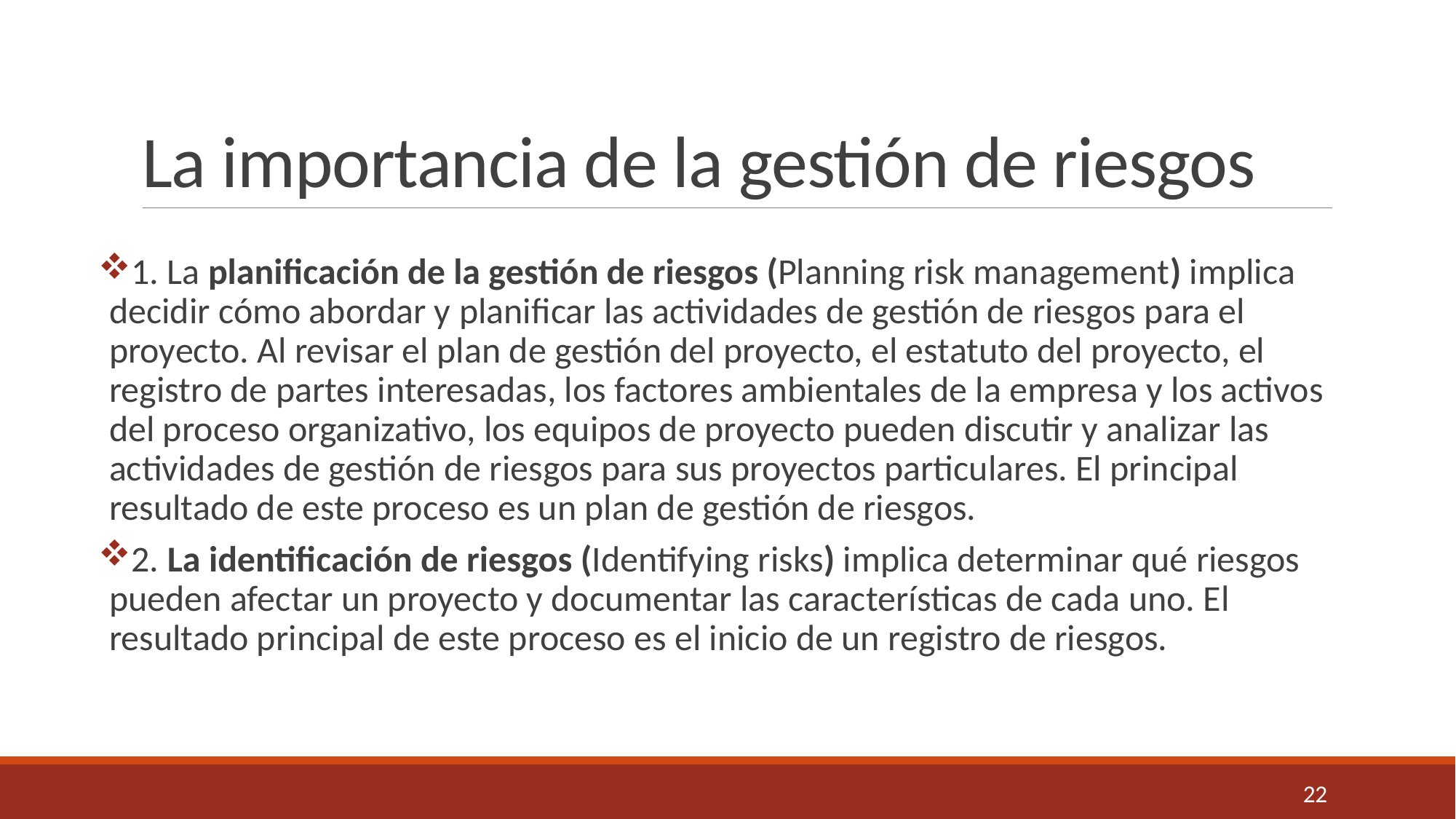

# La importancia de la gestión de riesgos
1. La planificación de la gestión de riesgos (Planning risk management) implica decidir cómo abordar y planificar las actividades de gestión de riesgos para el proyecto. Al revisar el plan de gestión del proyecto, el estatuto del proyecto, el registro de partes interesadas, los factores ambientales de la empresa y los activos del proceso organizativo, los equipos de proyecto pueden discutir y analizar las actividades de gestión de riesgos para sus proyectos particulares. El principal resultado de este proceso es un plan de gestión de riesgos.
2. La identificación de riesgos (Identifying risks) implica determinar qué riesgos pueden afectar un proyecto y documentar las características de cada uno. El resultado principal de este proceso es el inicio de un registro de riesgos.

22